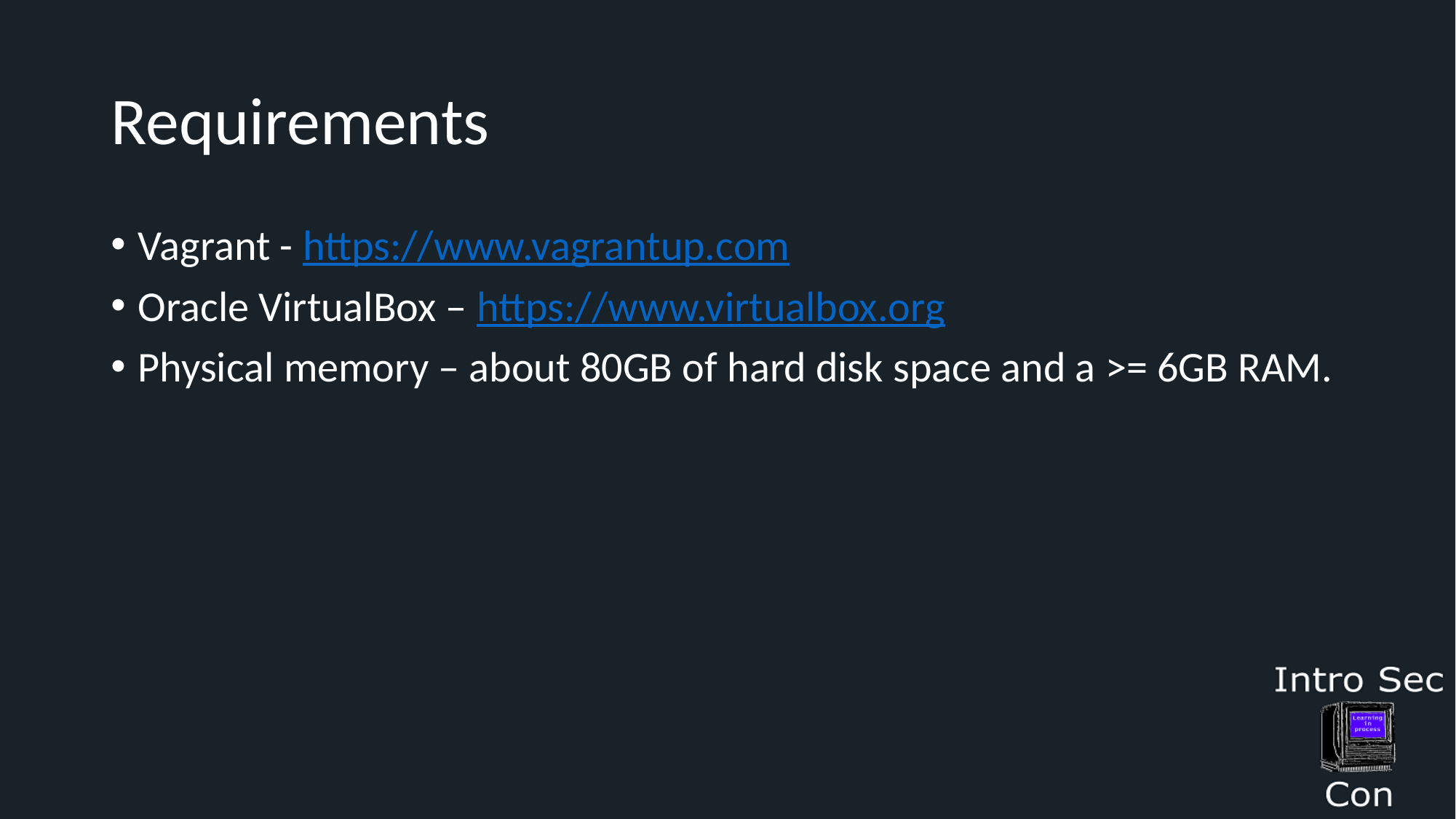

# Requirements
Vagrant - https://www.vagrantup.com
Oracle VirtualBox – https://www.virtualbox.org
Physical memory – about 80GB of hard disk space and a >= 6GB RAM.